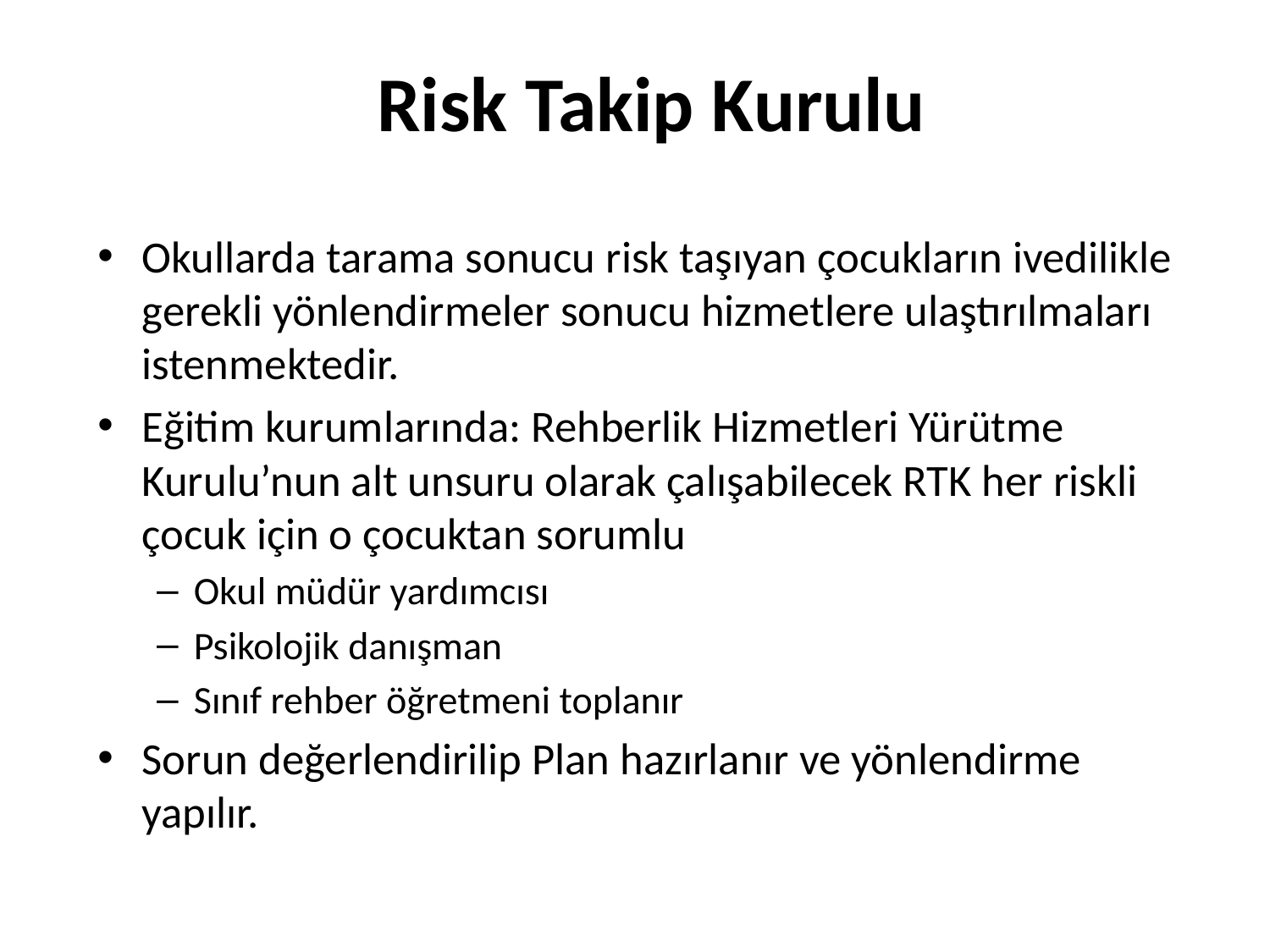

# Risk Takip Kurulu
Okullarda tarama sonucu risk taşıyan çocukların ivedilikle gerekli yönlendirmeler sonucu hizmetlere ulaştırılmaları istenmektedir.
Eğitim kurumlarında: Rehberlik Hizmetleri Yürütme Kurulu’nun alt unsuru olarak çalışabilecek RTK her riskli çocuk için o çocuktan sorumlu
Okul müdür yardımcısı
Psikolojik danışman
Sınıf rehber öğretmeni toplanır
Sorun değerlendirilip Plan hazırlanır ve yönlendirme yapılır.